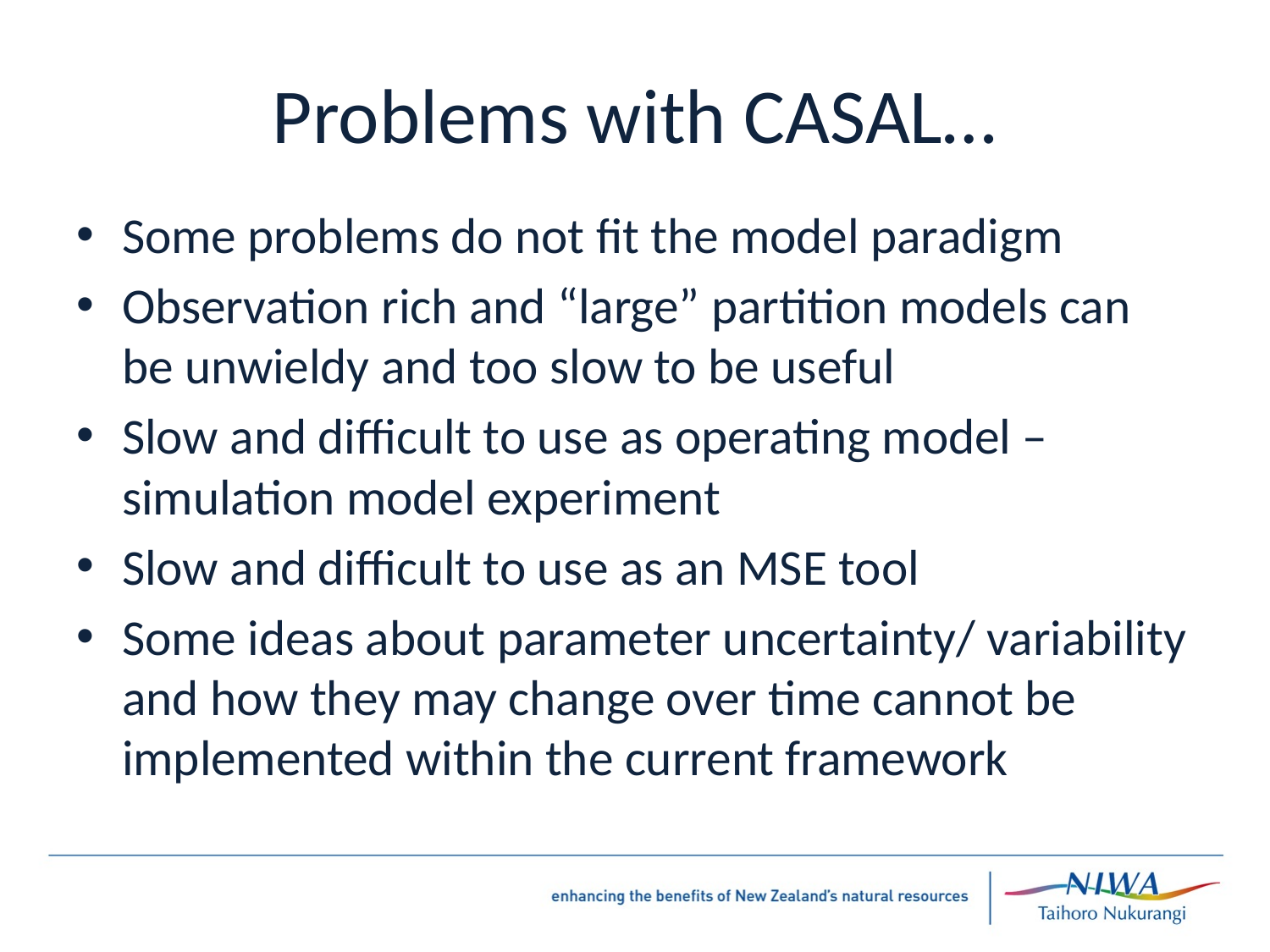

# Problems with CASAL…
Some problems do not fit the model paradigm
Observation rich and “large” partition models can be unwieldy and too slow to be useful
Slow and difficult to use as operating model – simulation model experiment
Slow and difficult to use as an MSE tool
Some ideas about parameter uncertainty/ variability and how they may change over time cannot be implemented within the current framework